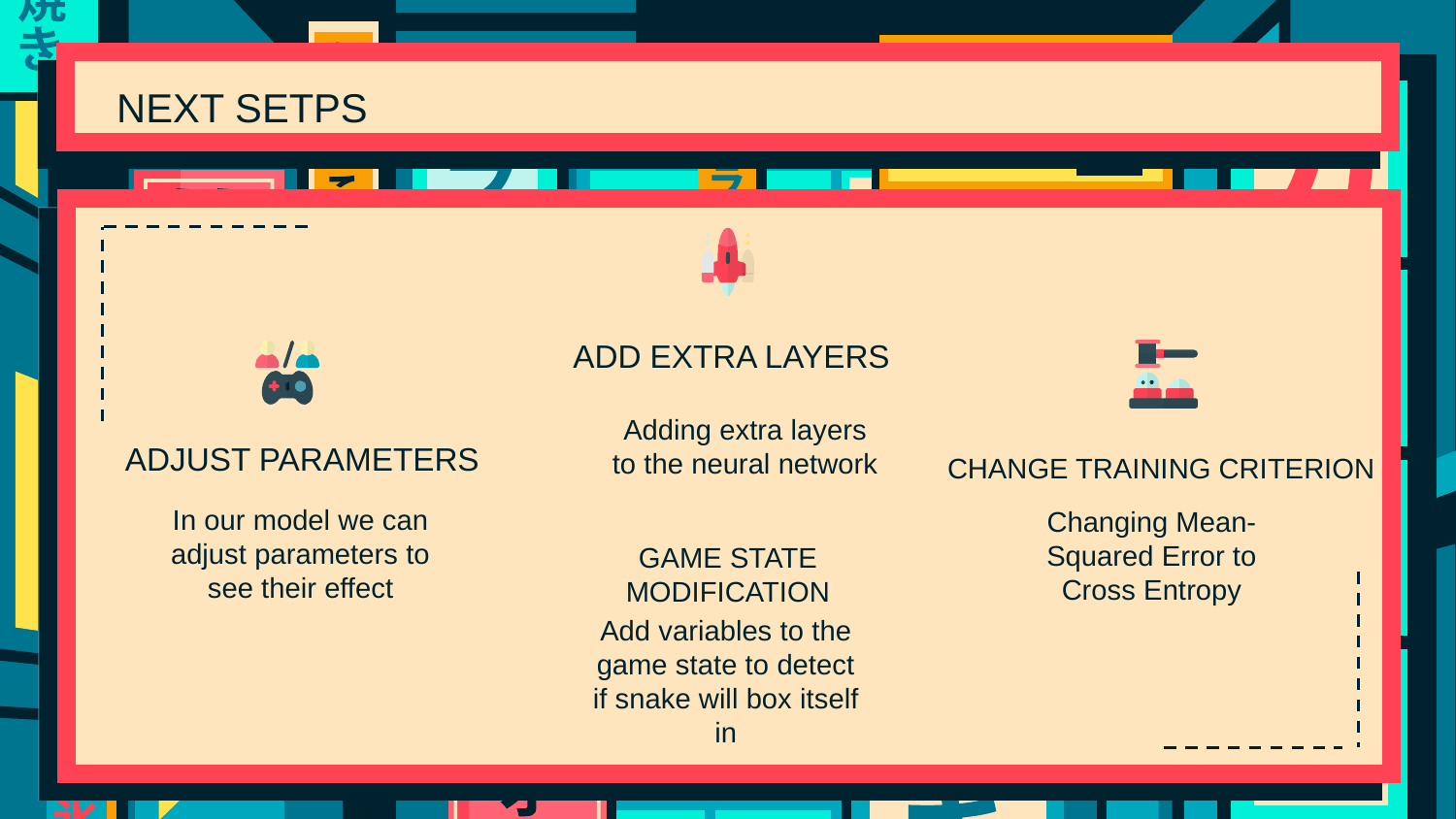

NEXT SETPS

ADD EXTRA LAYERS

Adding extra layers to the neural network
# ADJUST PARAMETERS
CHANGE TRAINING CRITERION
In our model we can adjust parameters to see their effect
Changing Mean-Squared Error to Cross Entropy
GAME STATE MODIFICATION
Add variables to the game state to detect if snake will box itself in